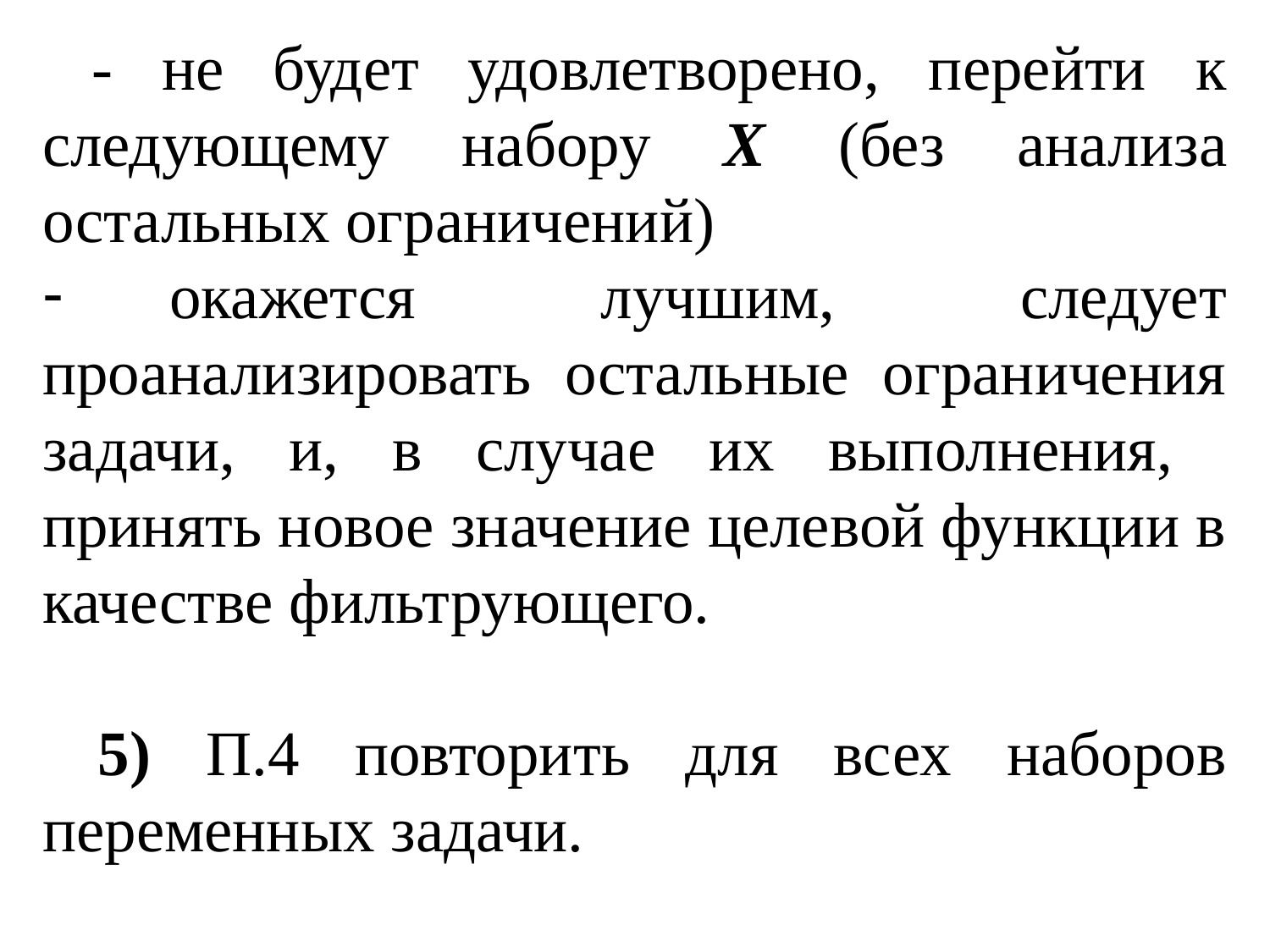

- не будет удовлетворено, перейти к следующему набору X (без анализа остальных ограничений)
	окажется лучшим, следует проанализировать остальные ограничения задачи, и, в случае их выполнения,  принять новое значение целевой функции в качестве фильтрующего.

 5) П.4 повторить для всех наборов переменных задачи.

#